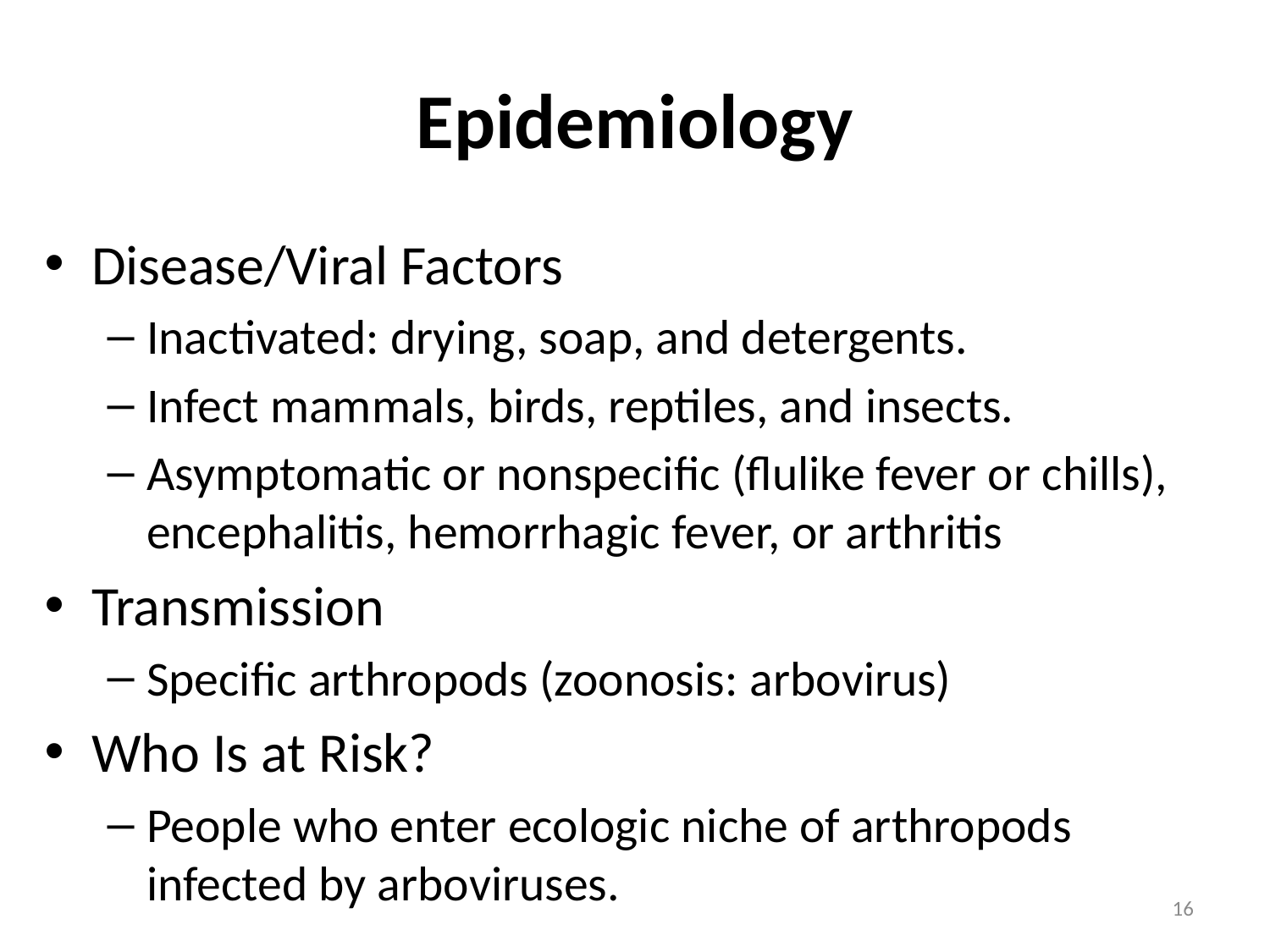

# Epidemiology
Disease/Viral Factors
Inactivated: drying, soap, and detergents.
Infect mammals, birds, reptiles, and insects.
Asymptomatic or nonspecific (flulike fever or chills), encephalitis, hemorrhagic fever, or arthritis
Transmission
Specific arthropods (zoonosis: arbovirus)
Who Is at Risk?
People who enter ecologic niche of arthropods infected by arboviruses.

16